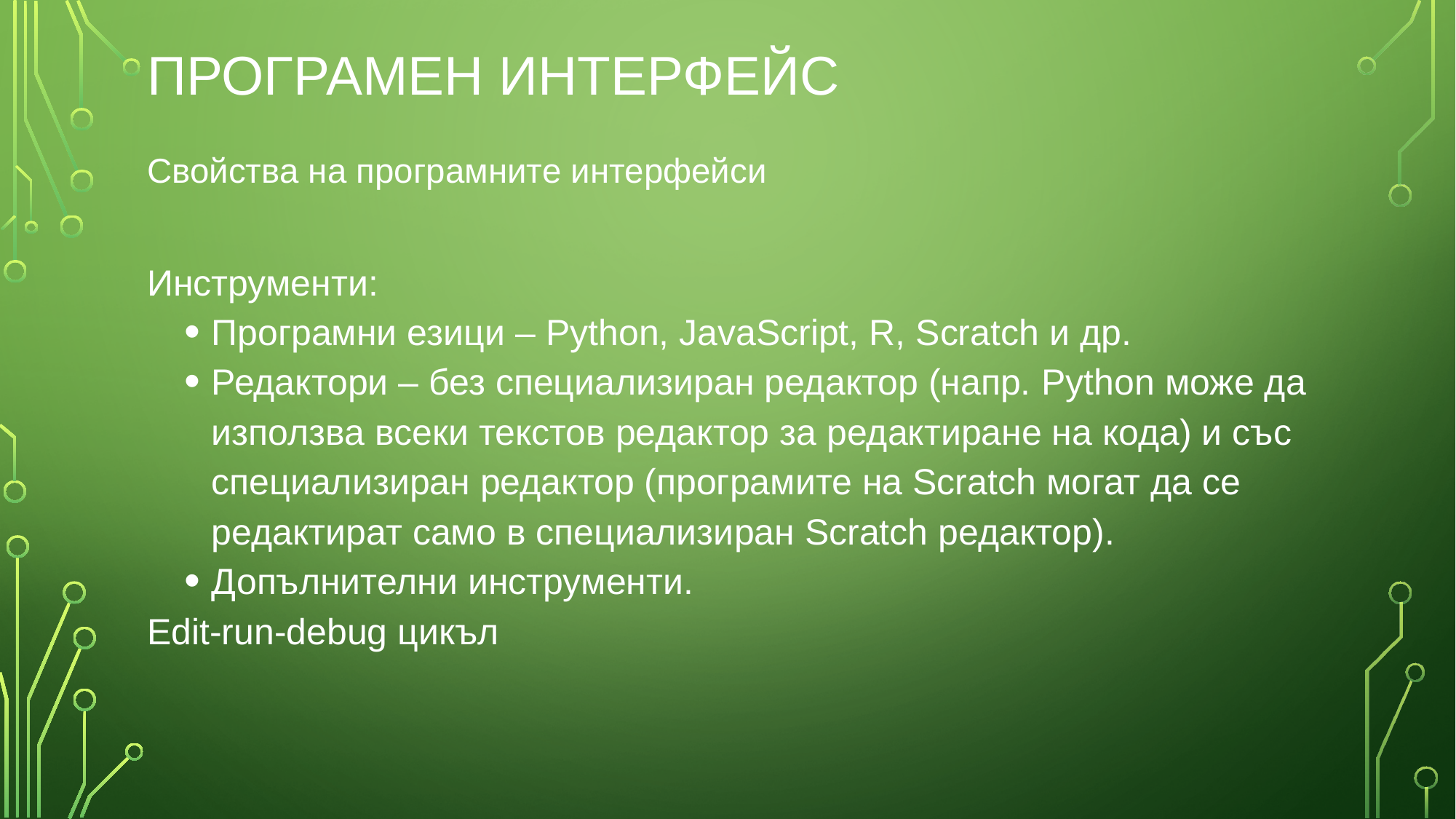

# Програмен интерфейс
Свойства на програмните интерфейси
Инструменти:
Програмни езици – Python, JavaScript, R, Scratch и др.
Редактори – без специализиран редактор (напр. Python може да използва всеки текстов редактор за редактиране на кода) и със специализиран редактор (програмите на Scratch могат да се редактират само в специализиран Scratch редактор).
Допълнителни инструменти.
Edit-run-debug цикъл